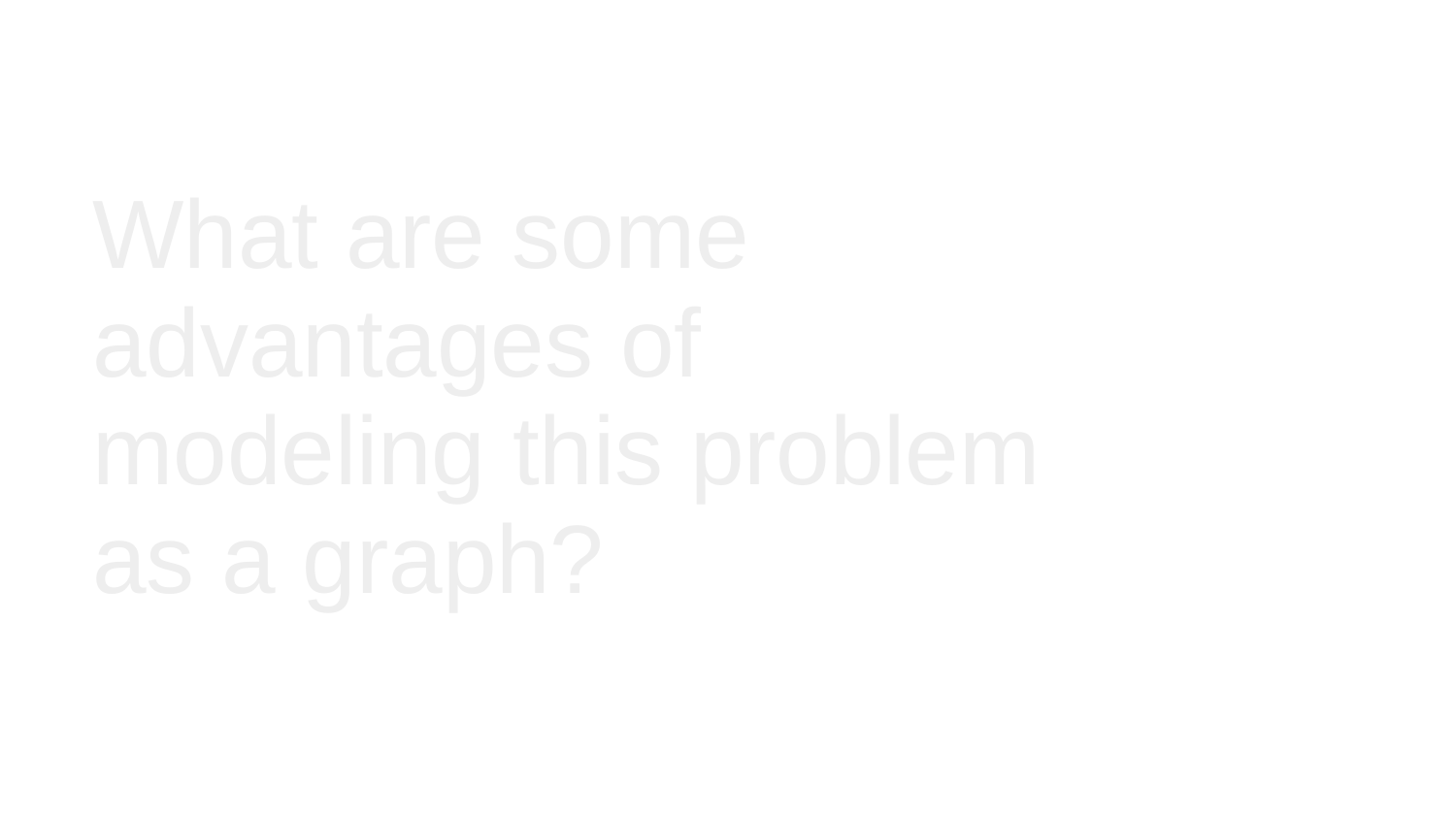

# What are some advantages of modeling this problem as a graph?